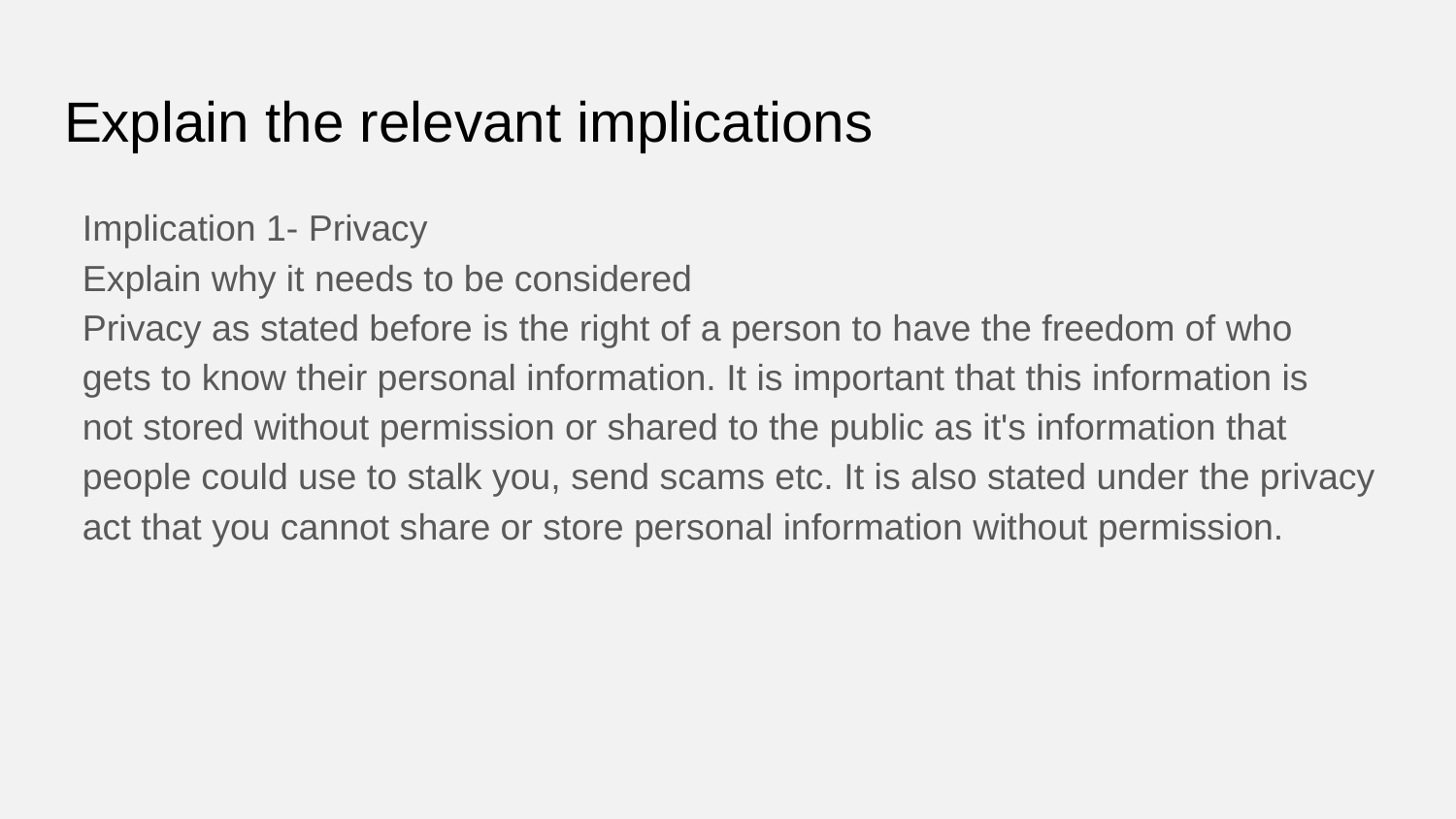

# Explain the relevant implications
Implication 1- Privacy
Explain why it needs to be considered
Privacy as stated before is the right of a person to have the freedom of who gets to know their personal information. It is important that this information is not stored without permission or shared to the public as it's information that people could use to stalk you, send scams etc. It is also stated under the privacy act that you cannot share or store personal information without permission.